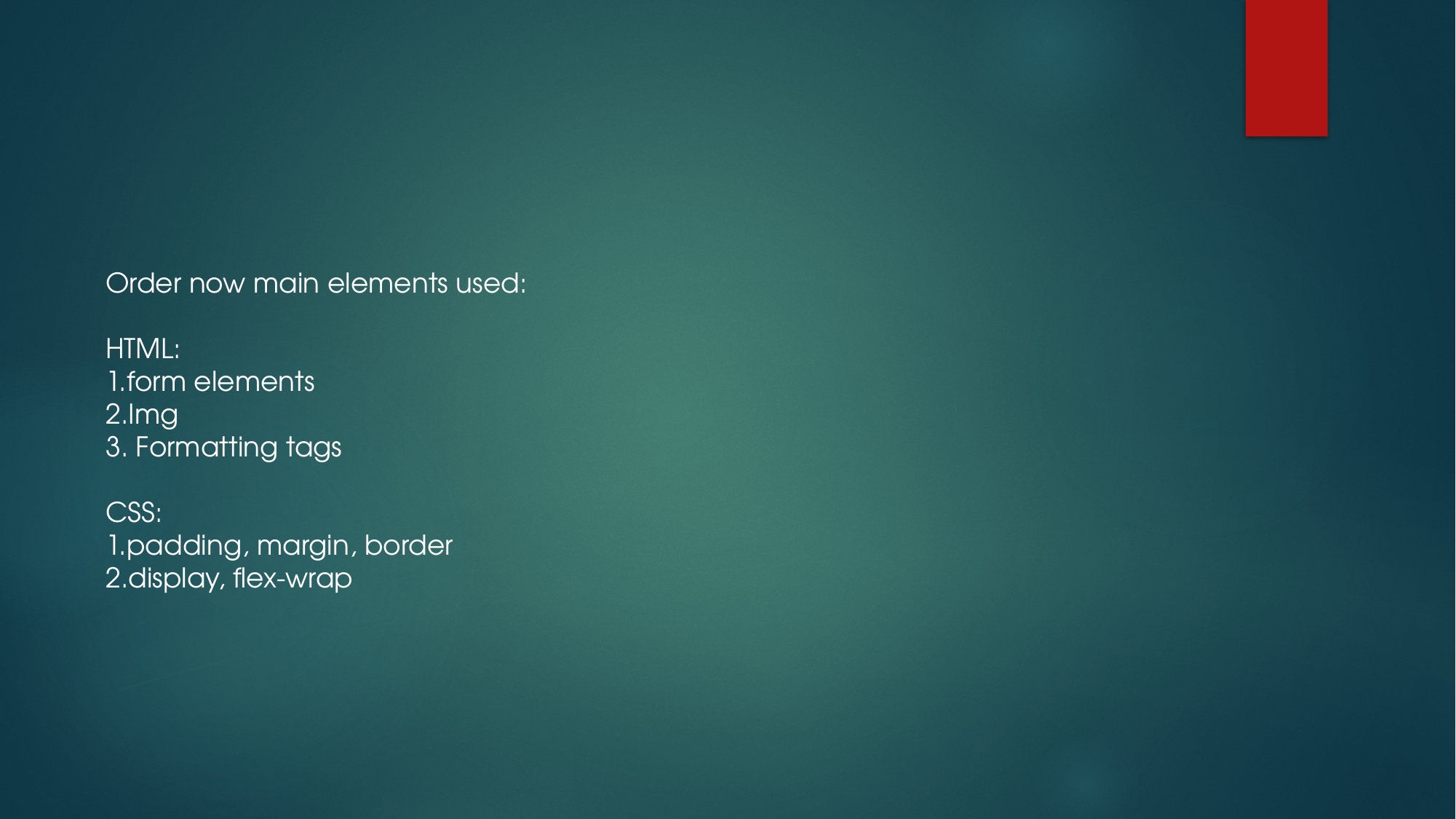

Order now main elements used:

HTML:
1.form elements
2.Img
3. Formatting tags

CSS:
1.padding, margin, border
2.display, flex-wrap